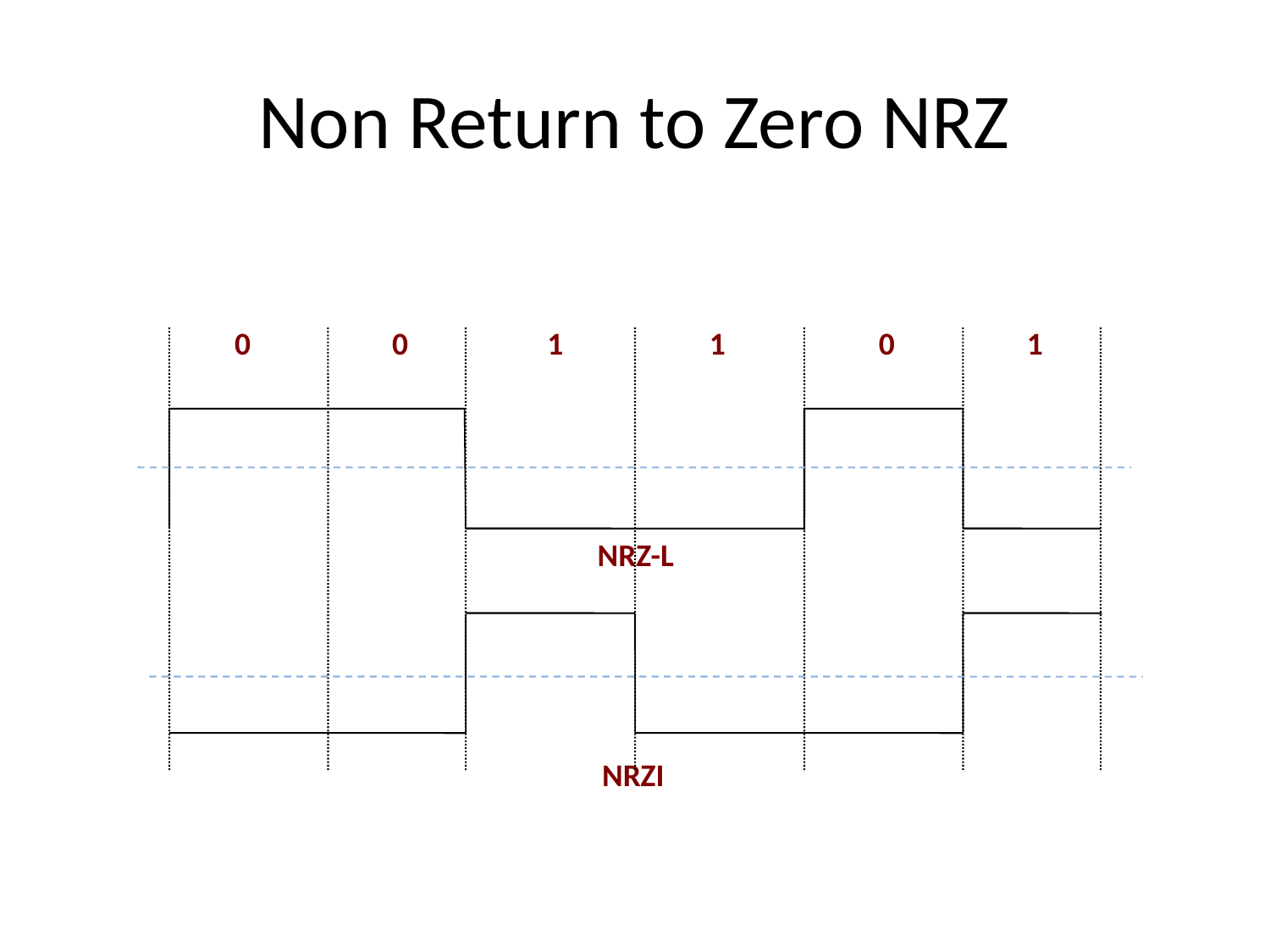

# Non Return to Zero NRZ
0
0
1
1
0
1

NRZ-L

NRZI